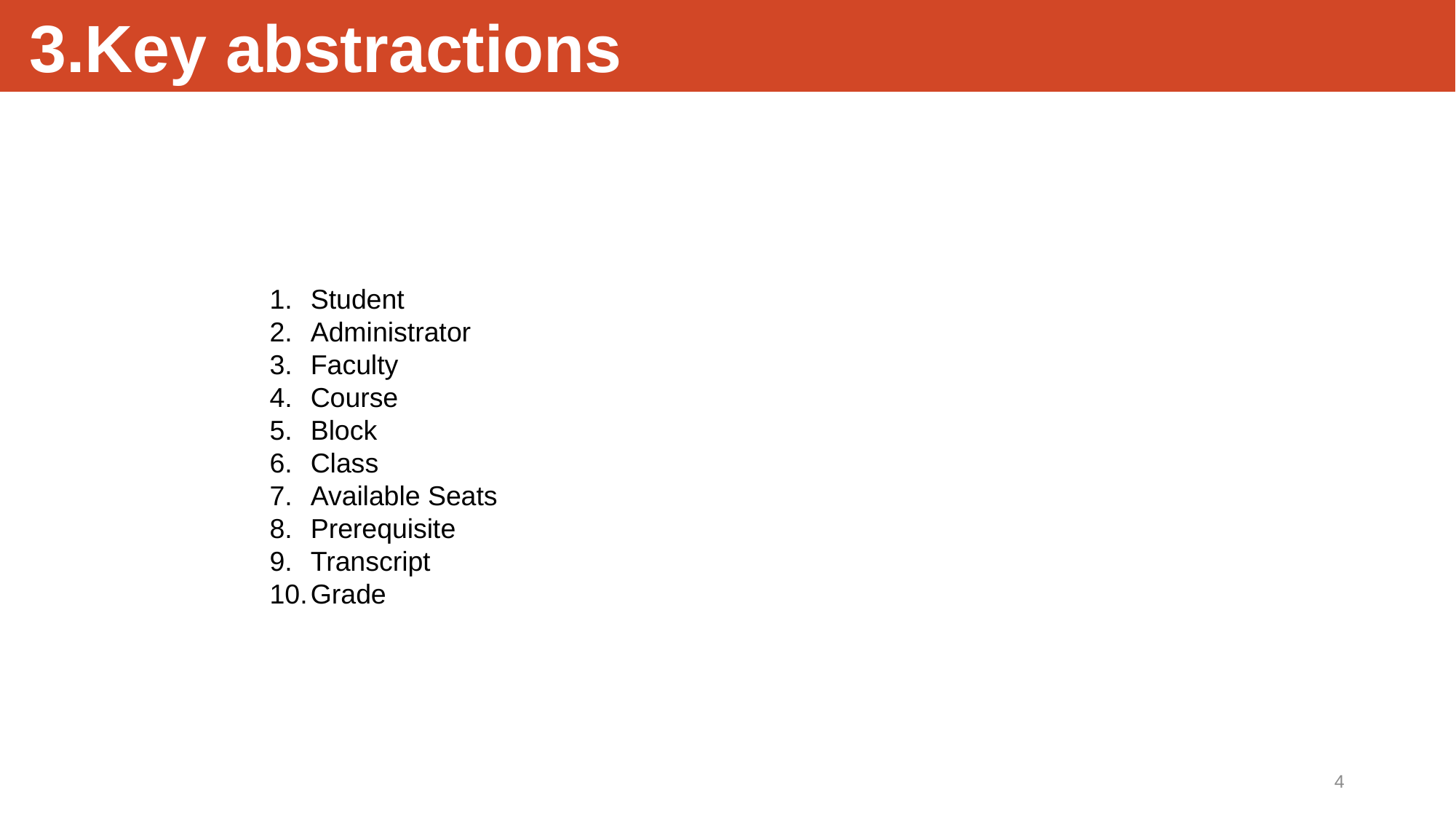

3.Key abstractions
Student
Administrator
Faculty
Course
Block
Class
Available Seats
Prerequisite
Transcript
Grade

4